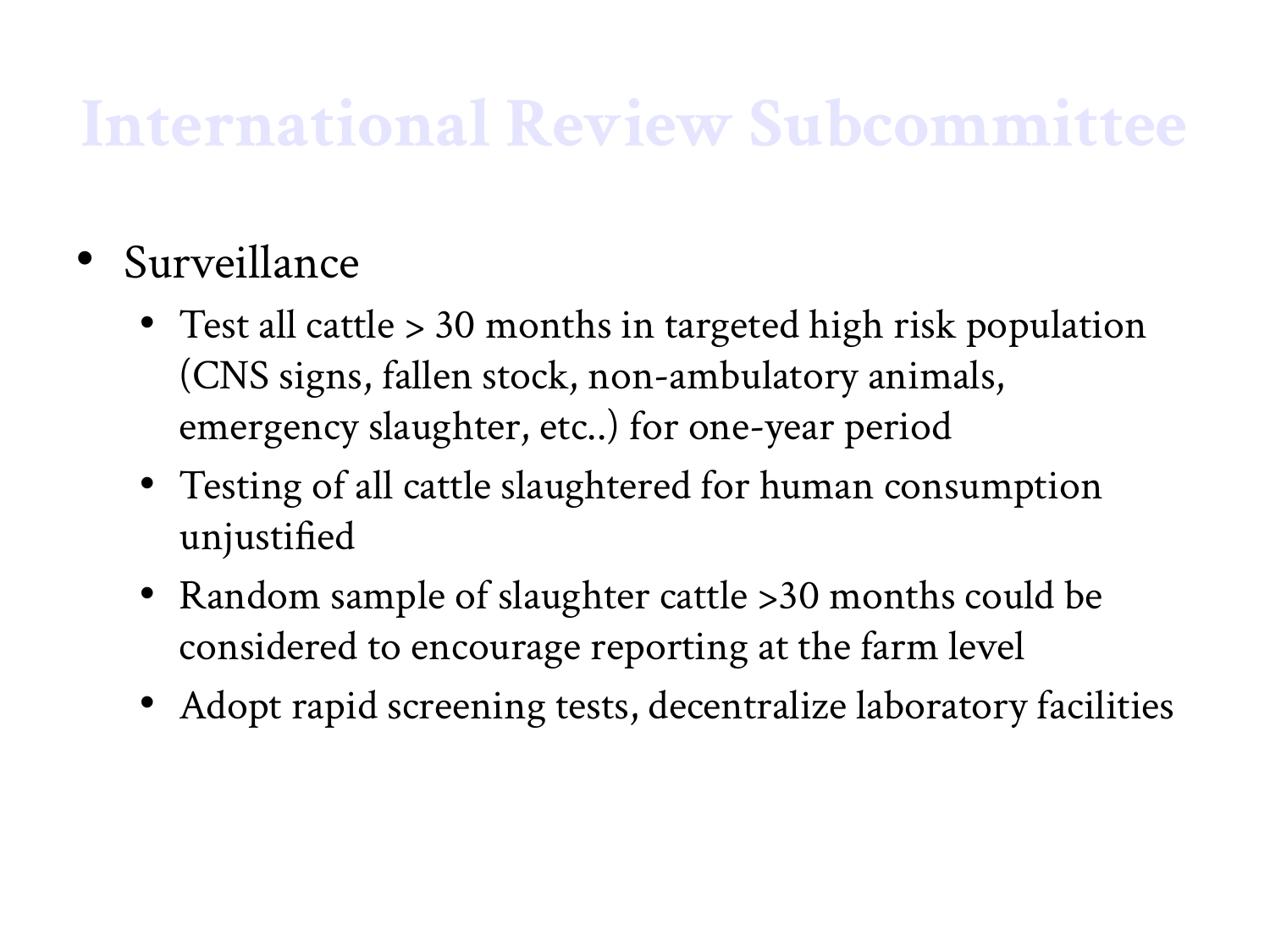

International Review Subcommittee
Surveillance
Test all cattle > 30 months in targeted high risk population (CNS signs, fallen stock, non-ambulatory animals, emergency slaughter, etc..) for one-year period
Testing of all cattle slaughtered for human consumption unjustified
Random sample of slaughter cattle >30 months could be considered to encourage reporting at the farm level
Adopt rapid screening tests, decentralize laboratory facilities